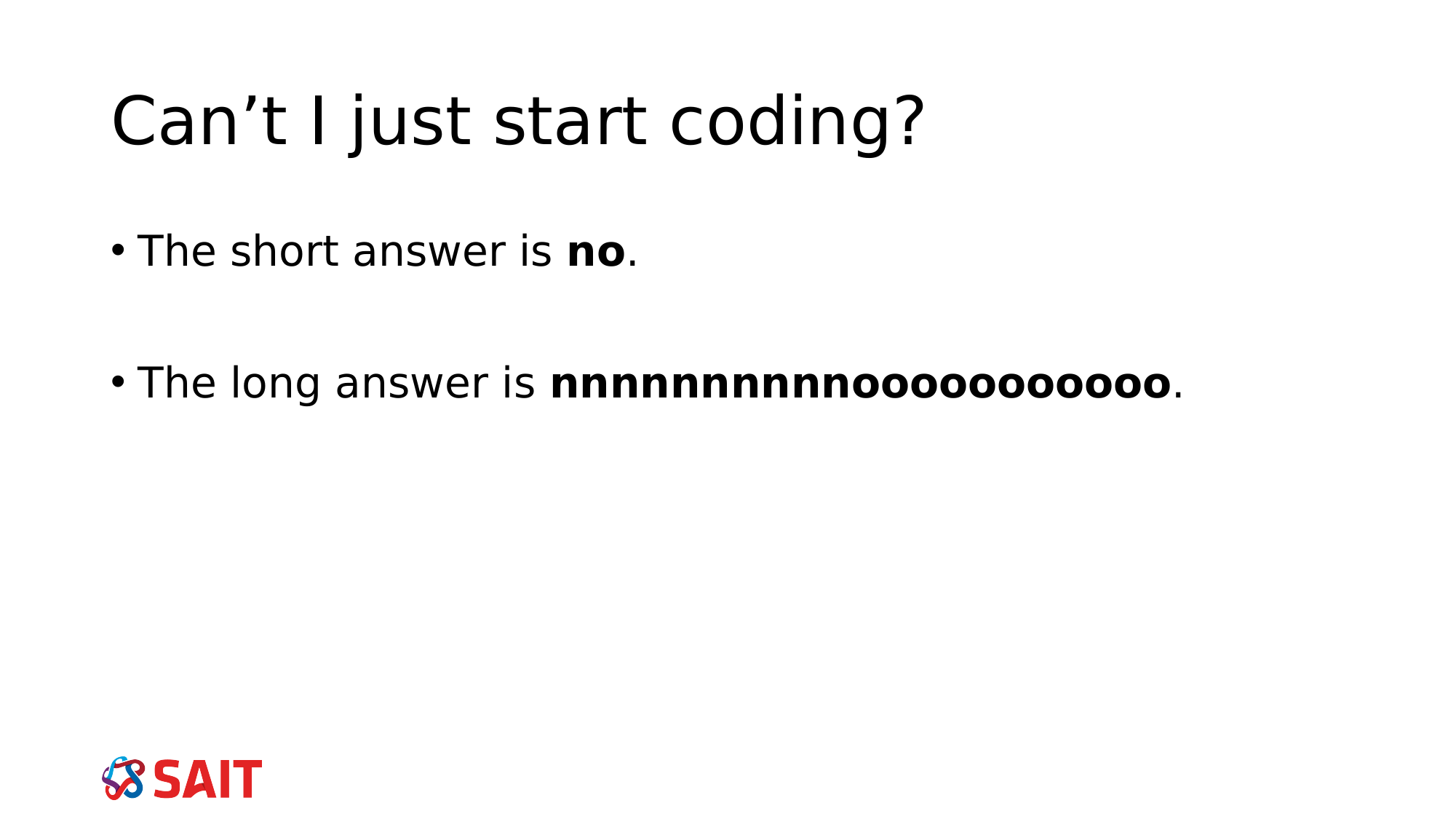

# Can’t I just start coding?
The short answer is no.

The long answer is nnnnnnnnnnooooooooooo.